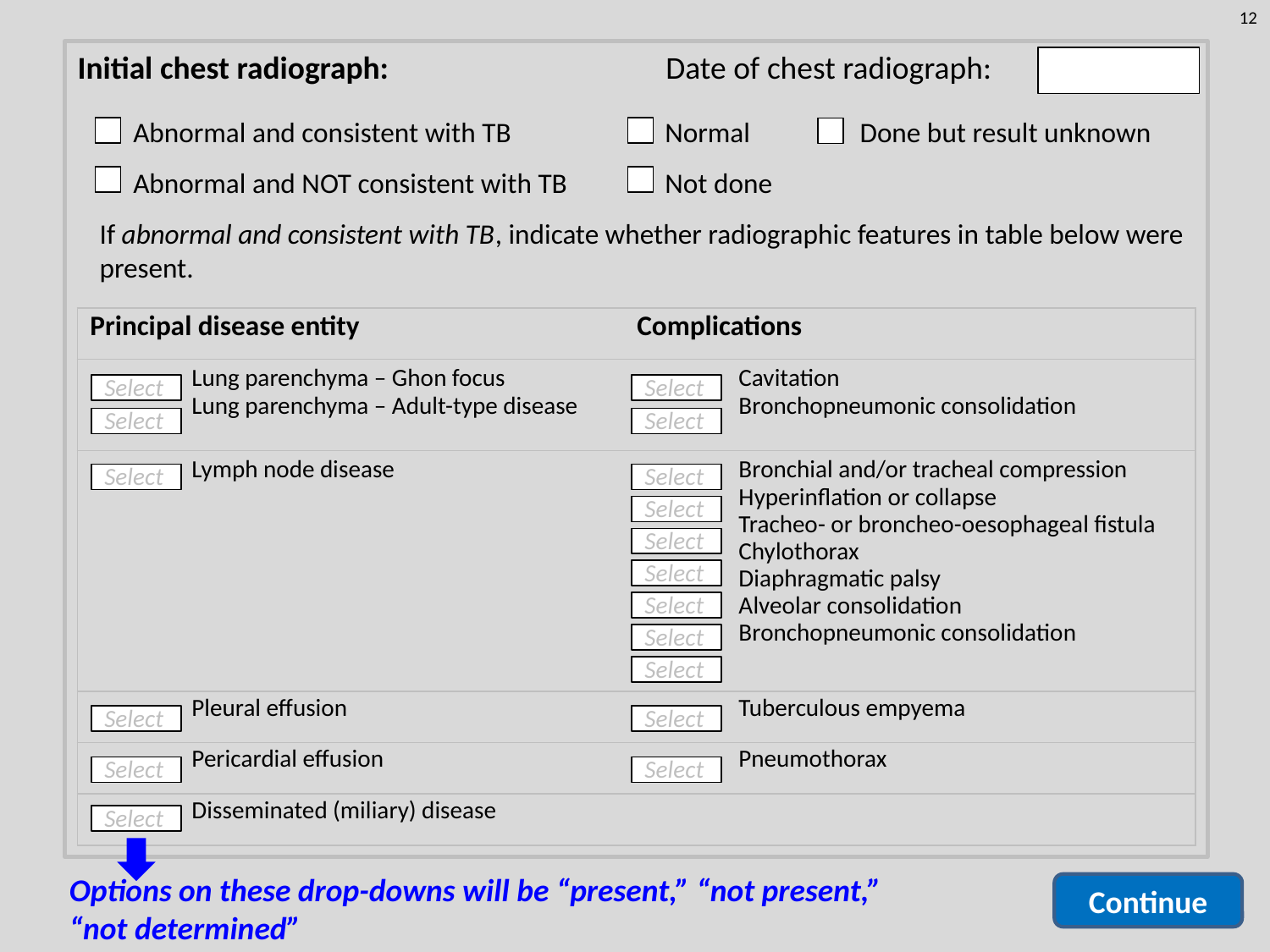

Initial chest radiograph:
Date of chest radiograph:

Abnormal and consistent with TB
Abnormal and NOT consistent with TB
Normal
Not done
Done but result unknown

If abnormal and consistent with TB, indicate whether radiographic features in table below were present.
| Principal disease entity | Complications |
| --- | --- |
| Lung parenchyma – Ghon focus Lung parenchyma – Adult-type disease | Cavitation Bronchopneumonic consolidation |
| Lymph node disease | Bronchial and/or tracheal compression Hyperinflation or collapse Tracheo- or broncheo-oesophageal fistula Chylothorax Diaphragmatic palsy Alveolar consolidation Bronchopneumonic consolidation |
| Pleural effusion | Tuberculous empyema |
| Pericardial effusion | Pneumothorax |
| Disseminated (miliary) disease |  |
Select

Select

Select

Select

Select

Select

Select

Select

Select

Select

Select

Select

Select

Select

Select

Select

Select

Options on these drop-downs will be “present,” “not present,” “not determined”

Continue